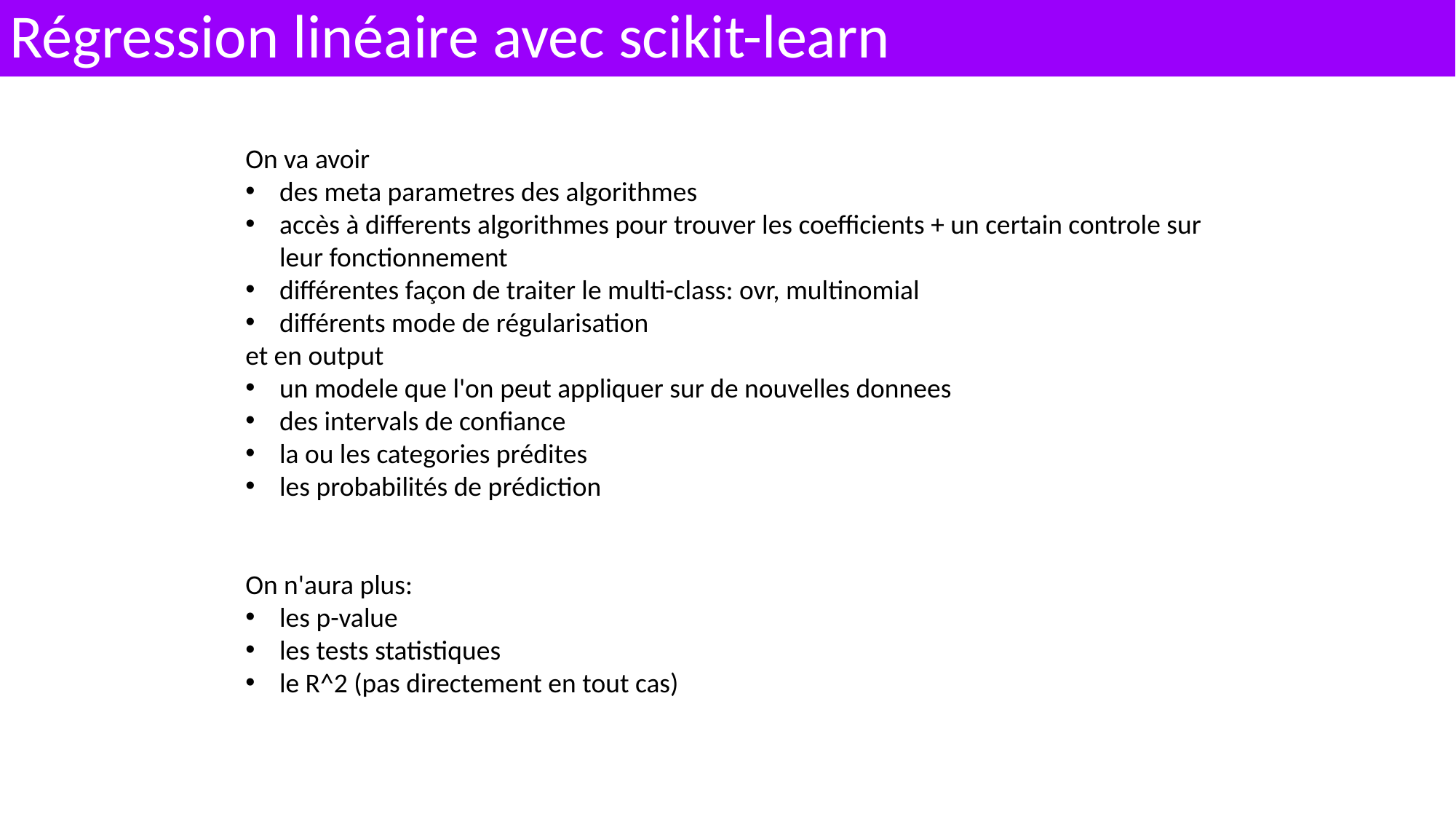

Régression linéaire avec scikit-learn
On va avoir
des meta parametres des algorithmes
accès à differents algorithmes pour trouver les coefficients + un certain controle sur leur fonctionnement
différentes façon de traiter le multi-class: ovr, multinomial
différents mode de régularisation
et en output
un modele que l'on peut appliquer sur de nouvelles donnees
des intervals de confiance
la ou les categories prédites
les probabilités de prédiction

On n'aura plus:
les p-value
les tests statistiques
le R^2 (pas directement en tout cas)